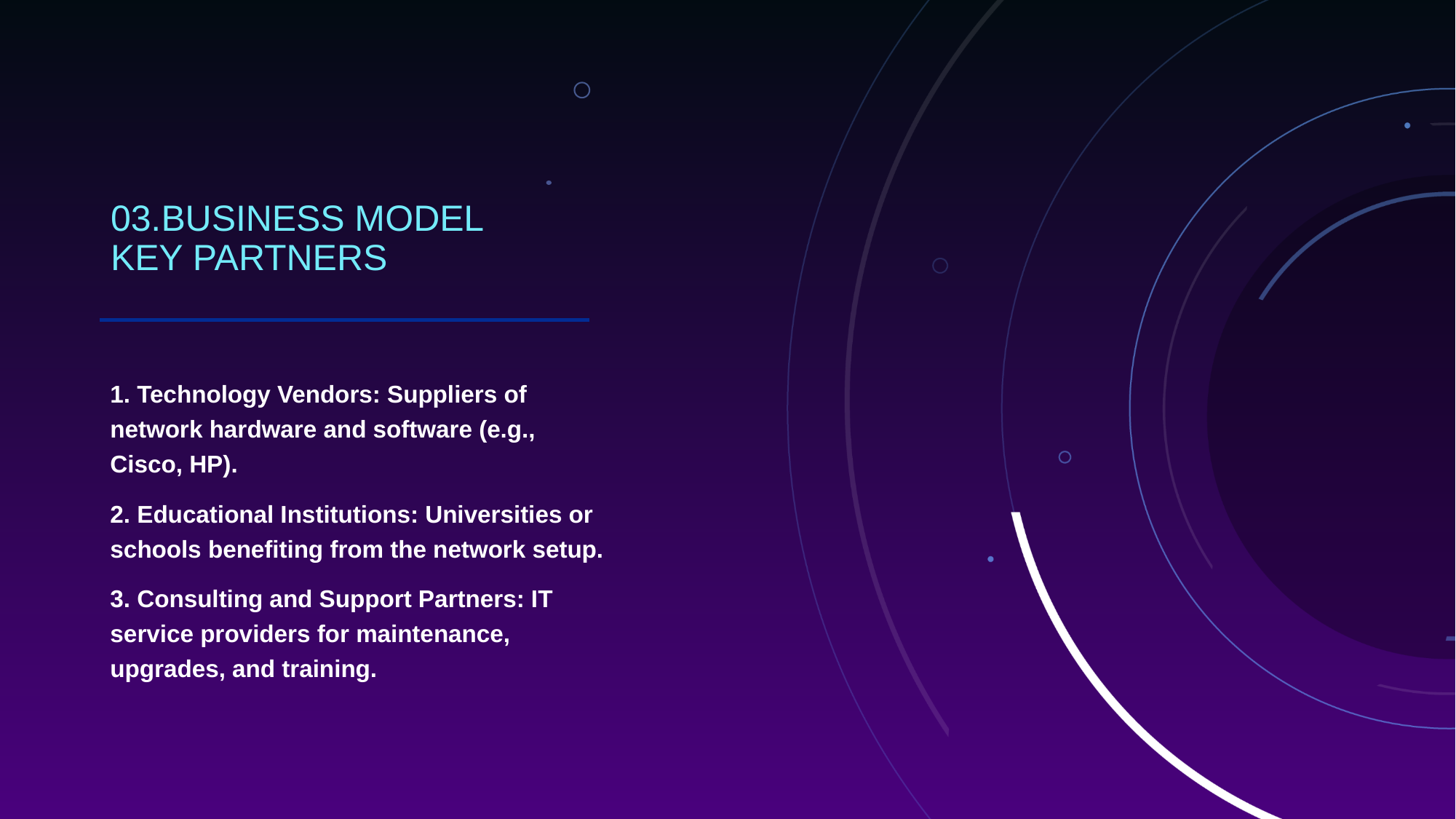

# 03.BUSINESS MODEL KEY PARTNERS
1. Technology Vendors: Suppliers of network hardware and software (e.g., Cisco, HP).
2. Educational Institutions: Universities or schools benefiting from the network setup.
3. Consulting and Support Partners: IT service providers for maintenance, upgrades, and training.